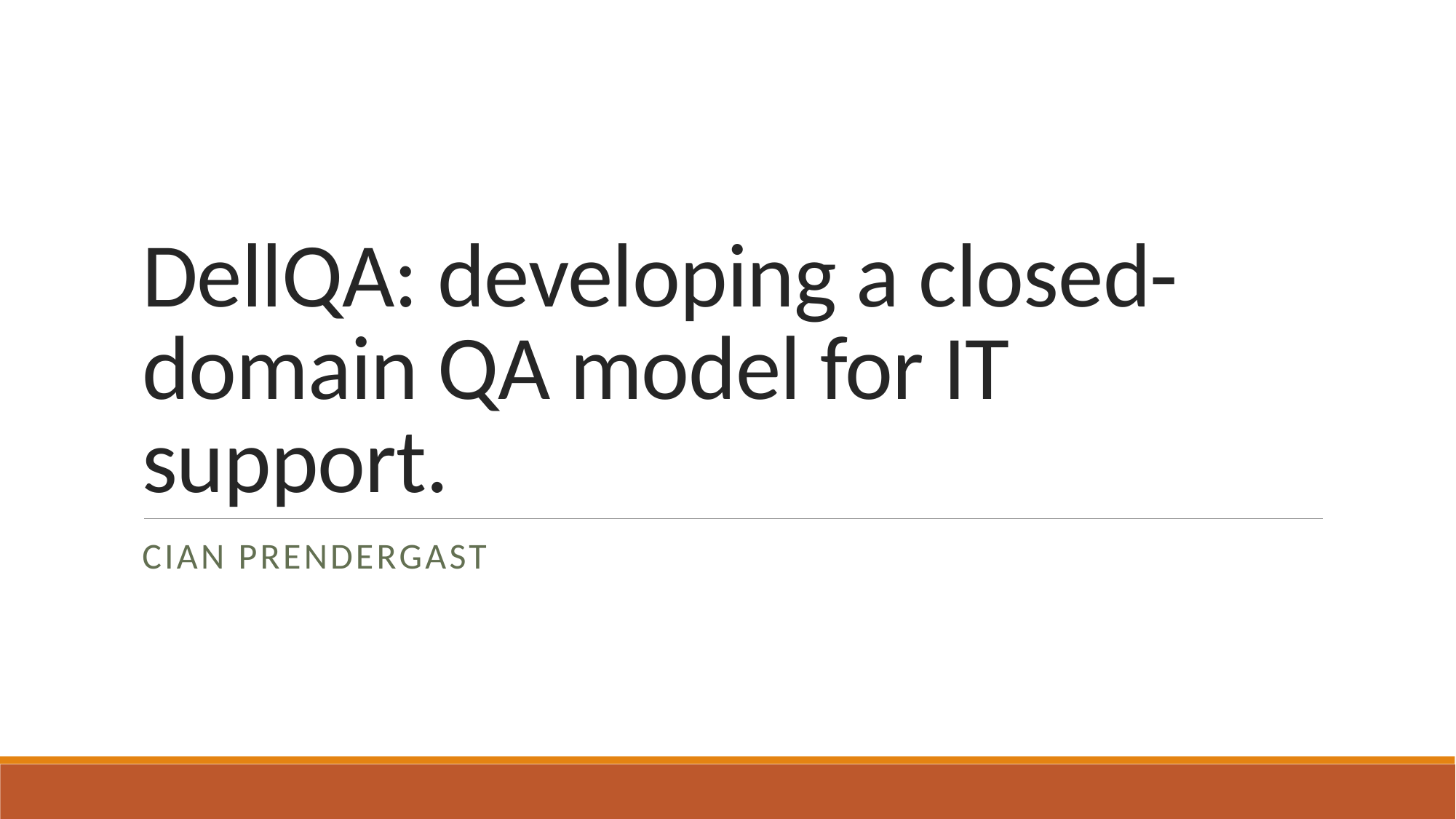

# DellQA: developing a closed-domain QA model for IT support.
Cian Prendergast